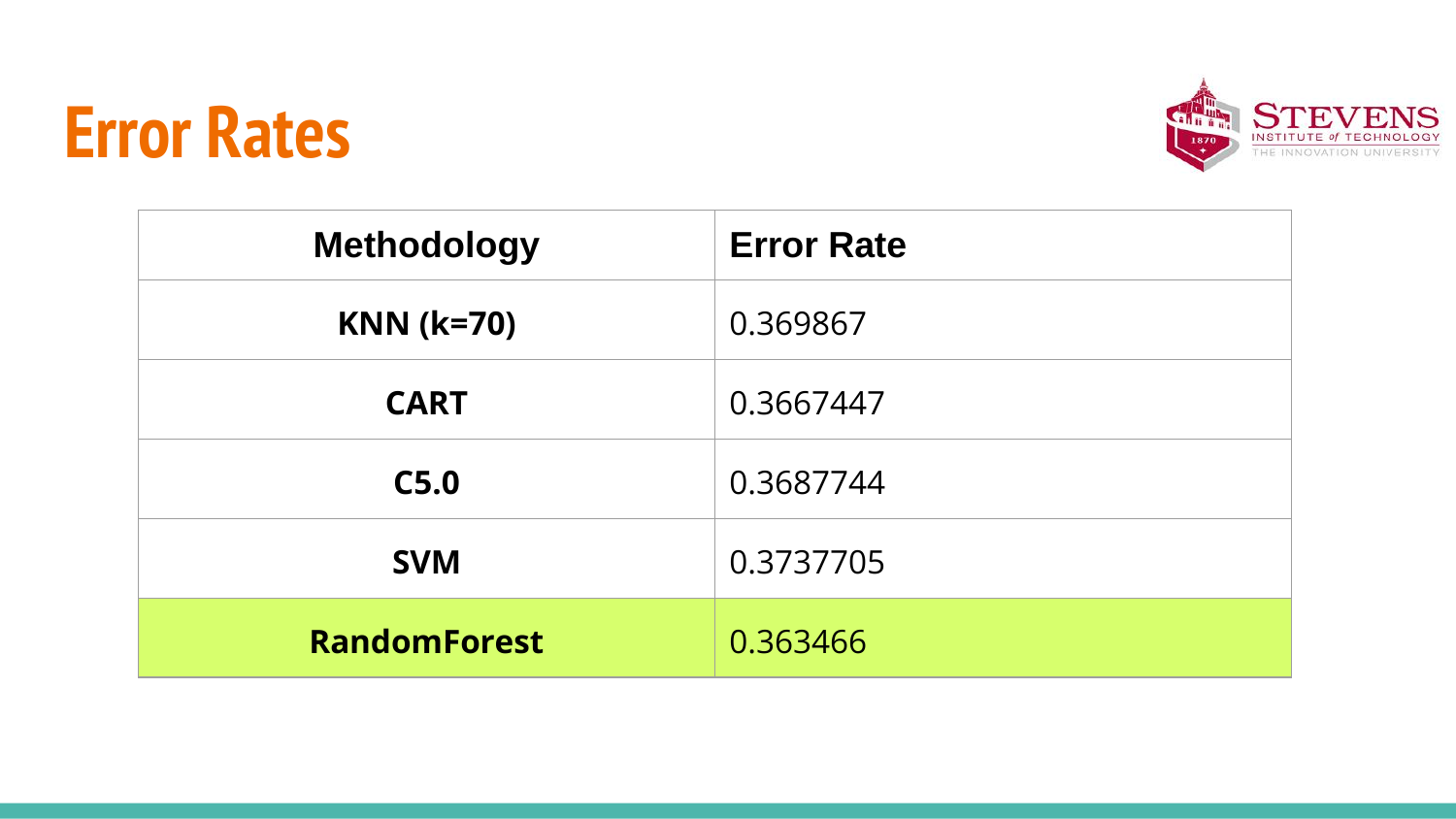

# Error Rates
| Methodology | Error Rate |
| --- | --- |
| KNN (k=70) | 0.369867 |
| CART | 0.3667447 |
| C5.0 | 0.3687744 |
| SVM | 0.3737705 |
| RandomForest | 0.363466 |